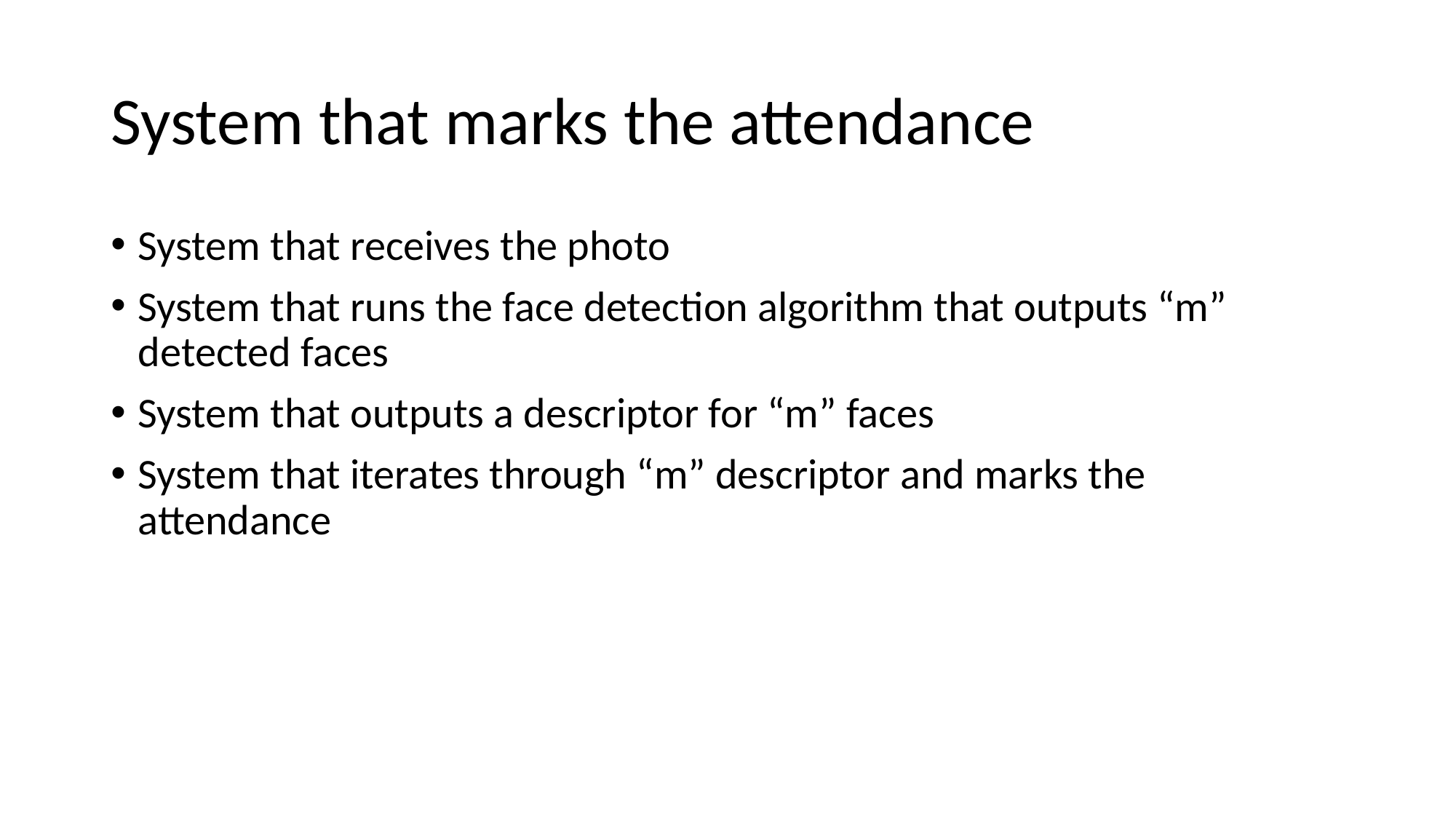

# System that marks the attendance
System that receives the photo
System that runs the face detection algorithm that outputs “m” detected faces
System that outputs a descriptor for “m” faces
System that iterates through “m” descriptor and marks the attendance